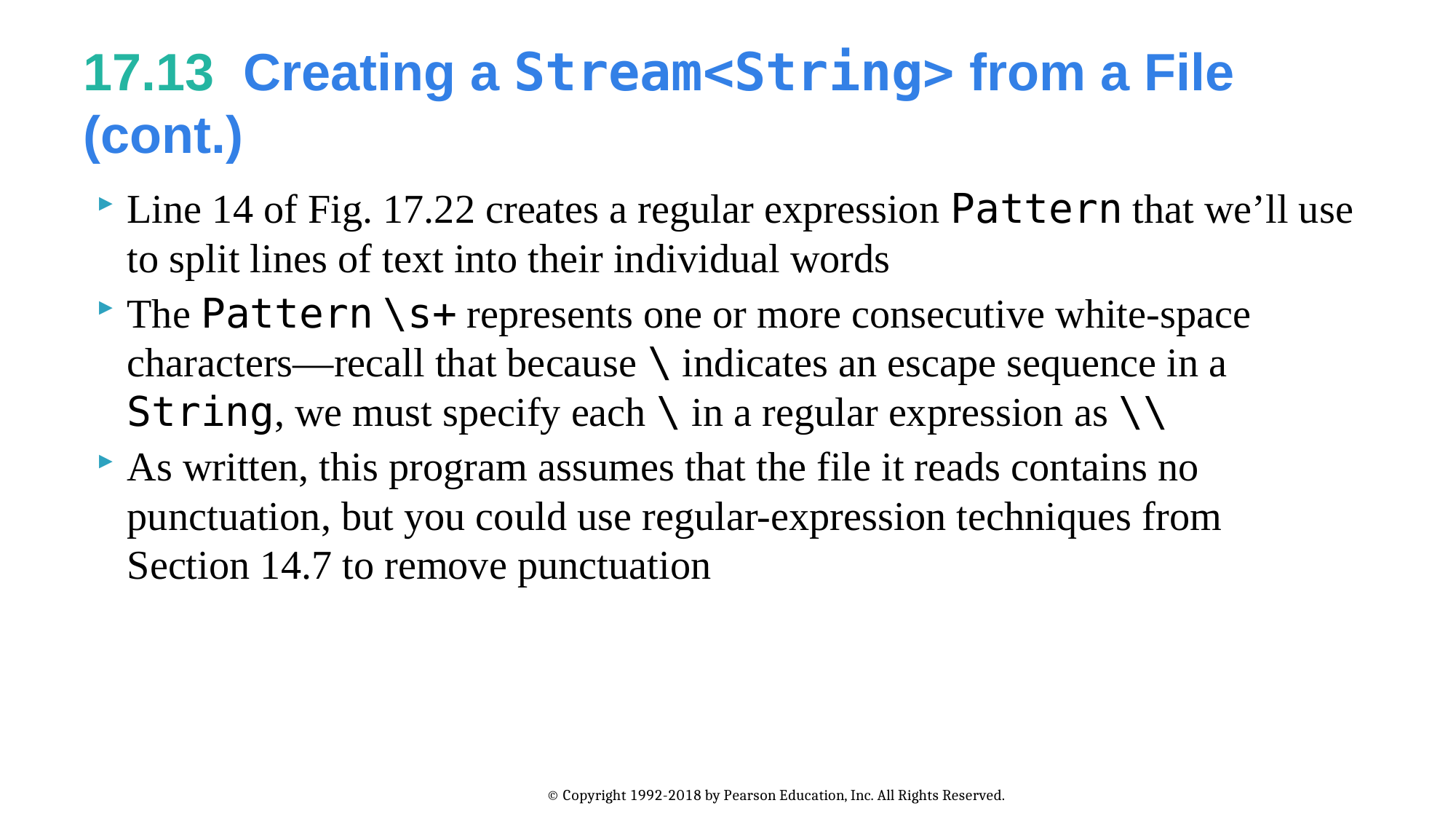

# 17.13  Creating a Stream<String> from a File (cont.)
Line 14 of Fig. 17.22 creates a regular expression Pattern that we’ll use to split lines of text into their individual words
The Pattern \s+ represents one or more consecutive white-space characters—recall that because \ indicates an escape sequence in a String, we must specify each \ in a regular expression as \\
As written, this program assumes that the file it reads contains no punctuation, but you could use regular-expression techniques from Section 14.7 to remove punctuation
© Copyright 1992-2018 by Pearson Education, Inc. All Rights Reserved.